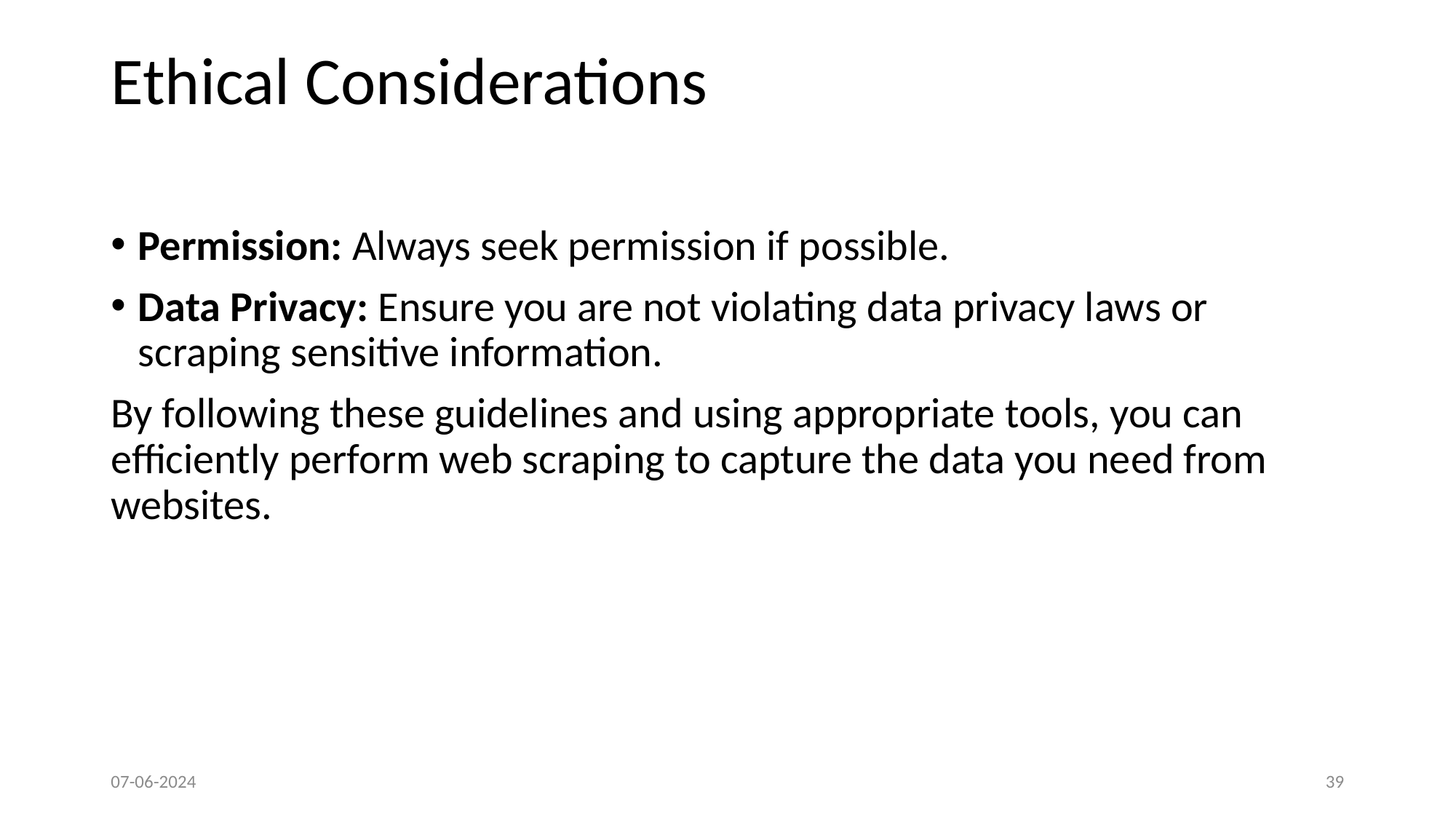

# Ethical Considerations
Permission: Always seek permission if possible.
Data Privacy: Ensure you are not violating data privacy laws or scraping sensitive information.
By following these guidelines and using appropriate tools, you can efficiently perform web scraping to capture the data you need from websites.

07-06-2024
39